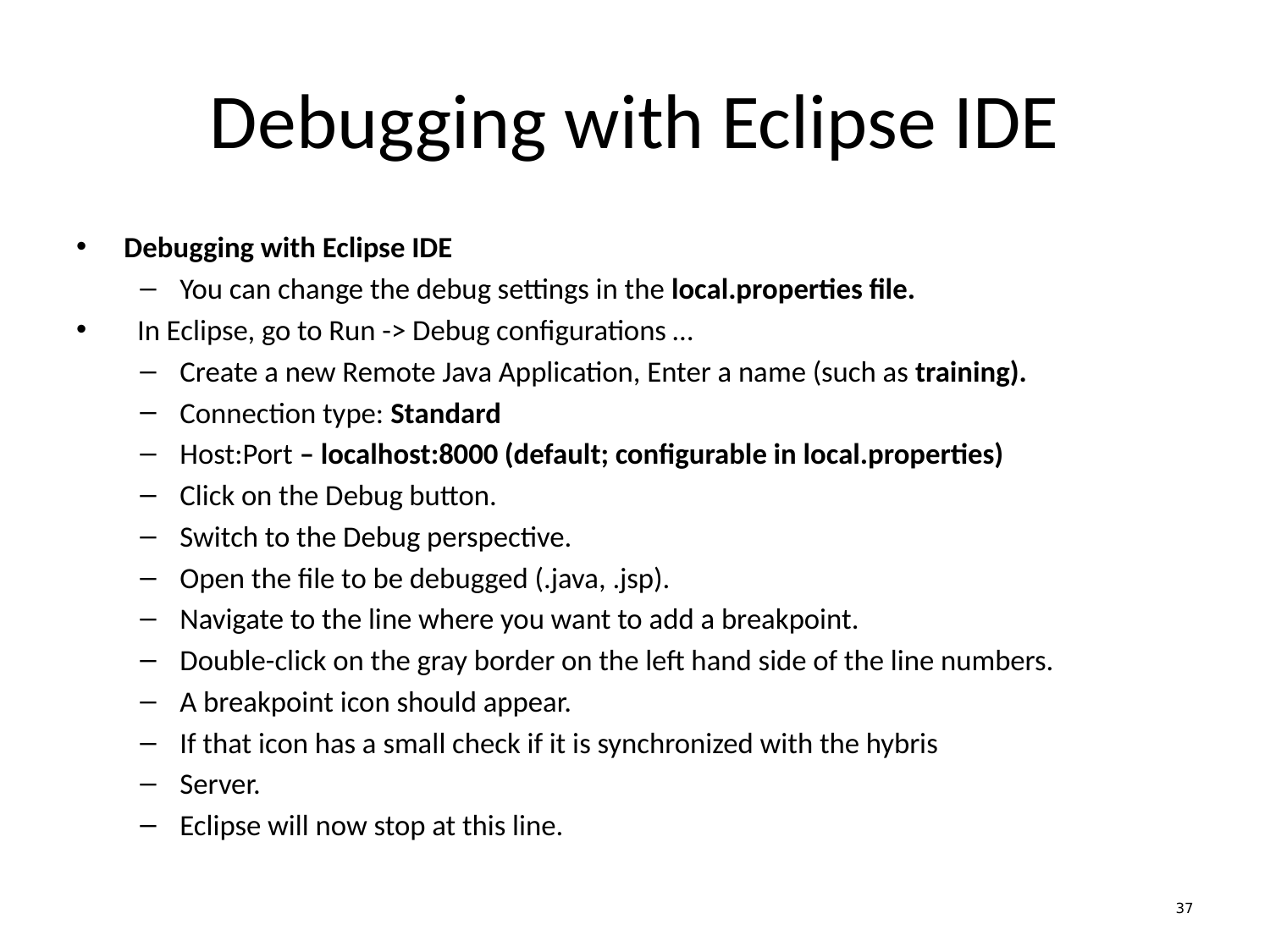

# Debugging with Eclipse IDE
Debugging with Eclipse IDE
You can change the debug settings in the local.properties file.
  In Eclipse, go to Run -> Debug configurations …
Create a new Remote Java Application, Enter a name (such as training).
Connection type: Standard
Host:Port – localhost:8000 (default; configurable in local.properties)
Click on the Debug button.
Switch to the Debug perspective.
Open the file to be debugged (.java, .jsp).
Navigate to the line where you want to add a breakpoint.
Double-click on the gray border on the left hand side of the line numbers.
A breakpoint icon should appear.
If that icon has a small check if it is synchronized with the hybris
Server.
Eclipse will now stop at this line.

37